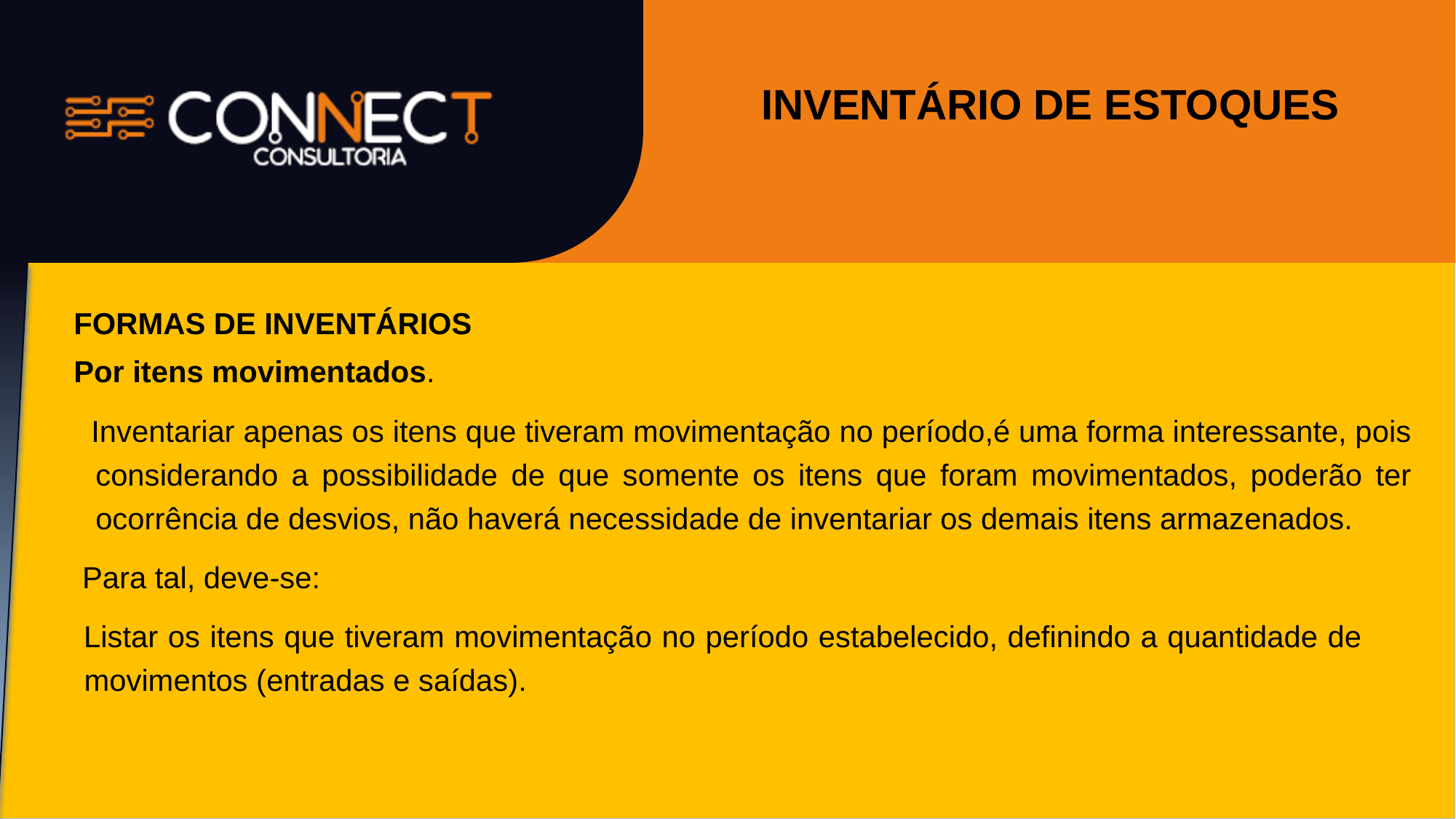

# INVENTÁRIO DE ESTOQUES

FORMAS DE INVENTÁRIOS
Por itens movimentados.
  Inventariar apenas os itens que tiveram movimentação no período,é uma forma interessante, pois considerando a possibilidade de que somente os itens que foram movimentados, poderão ter ocorrência de desvios, não haverá necessidade de inventariar os demais itens armazenados.
 Para tal, deve-se:
 Listar os itens que tiveram movimentação no período estabelecido, definindo a quantidade de      movimentos (entradas e saídas).